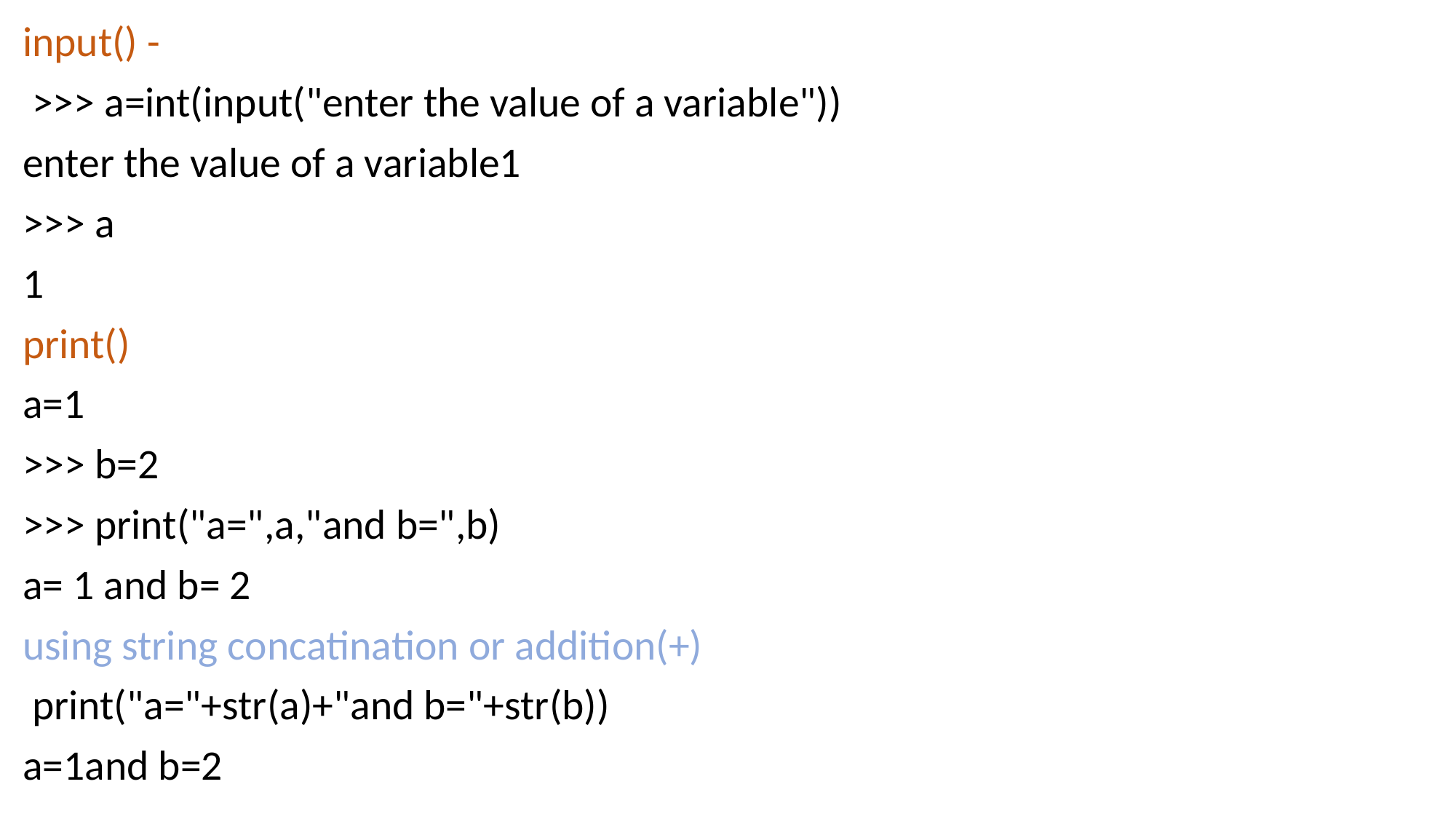

input() -
 >>> a=int(input("enter the value of a variable"))
enter the value of a variable1
>>> a
1
print()
a=1
>>> b=2
>>> print("a=",a,"and b=",b)
a= 1 and b= 2
using string concatination or addition(+)
 print("a="+str(a)+"and b="+str(b))
a=1and b=2